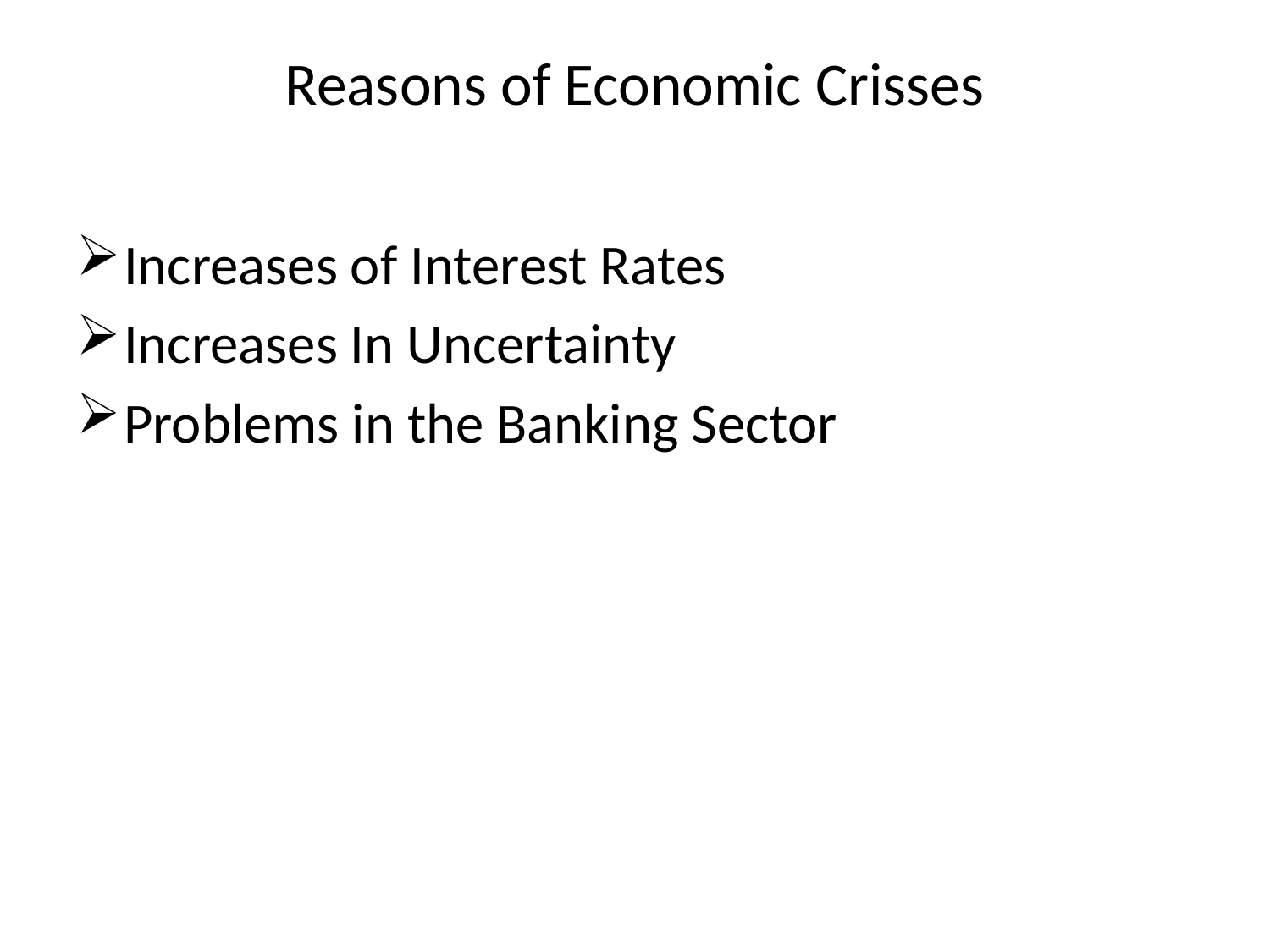

# Reasons of Economic Crisses
Increases of Interest Rates
Increases In Uncertainty
Problems in the Banking Sector